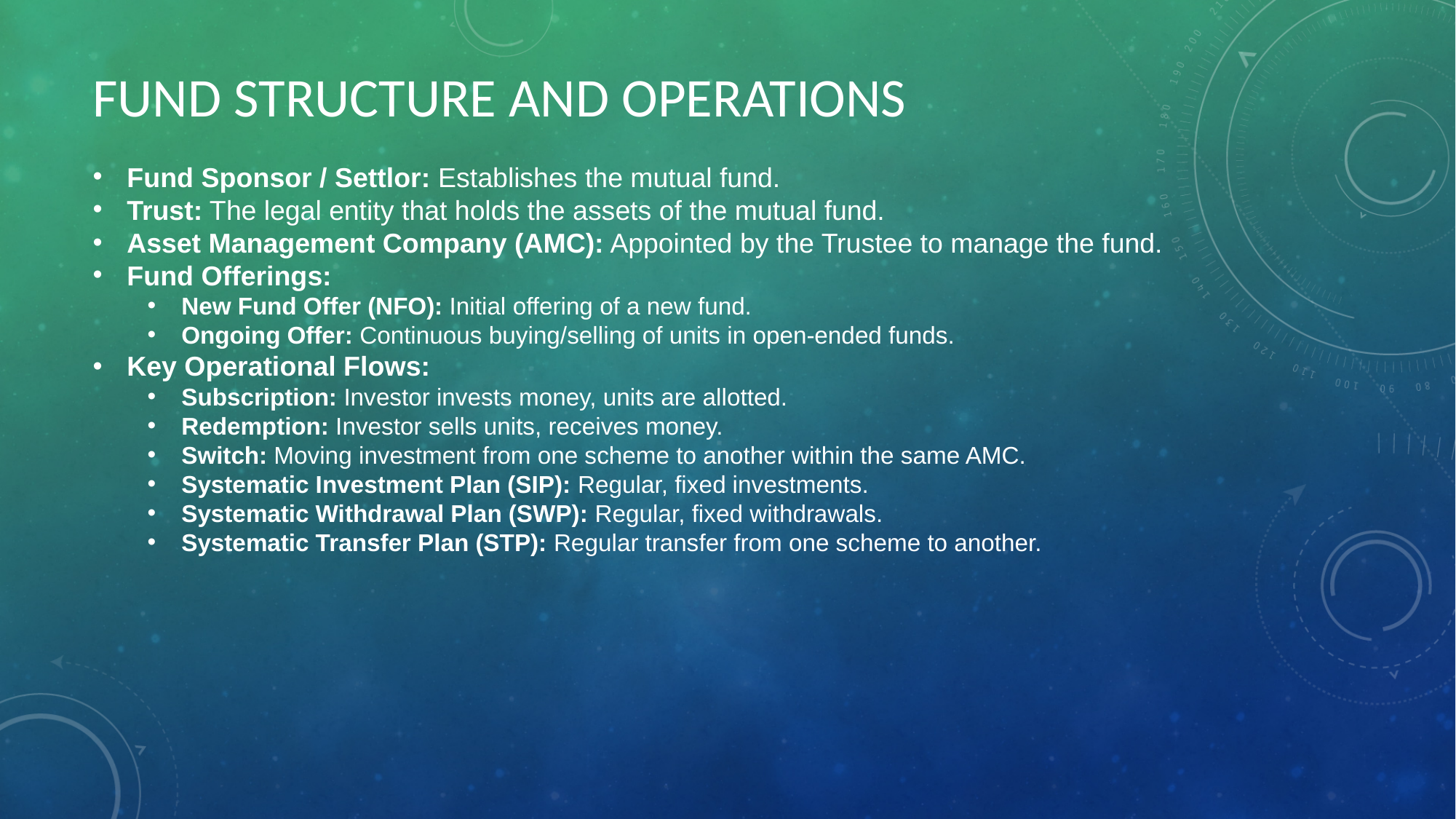

# Fund Structure and Operations
Fund Sponsor / Settlor: Establishes the mutual fund.
Trust: The legal entity that holds the assets of the mutual fund.
Asset Management Company (AMC): Appointed by the Trustee to manage the fund.
Fund Offerings:
New Fund Offer (NFO): Initial offering of a new fund.
Ongoing Offer: Continuous buying/selling of units in open-ended funds.
Key Operational Flows:
Subscription: Investor invests money, units are allotted.
Redemption: Investor sells units, receives money.
Switch: Moving investment from one scheme to another within the same AMC.
Systematic Investment Plan (SIP): Regular, fixed investments.
Systematic Withdrawal Plan (SWP): Regular, fixed withdrawals.
Systematic Transfer Plan (STP): Regular transfer from one scheme to another.